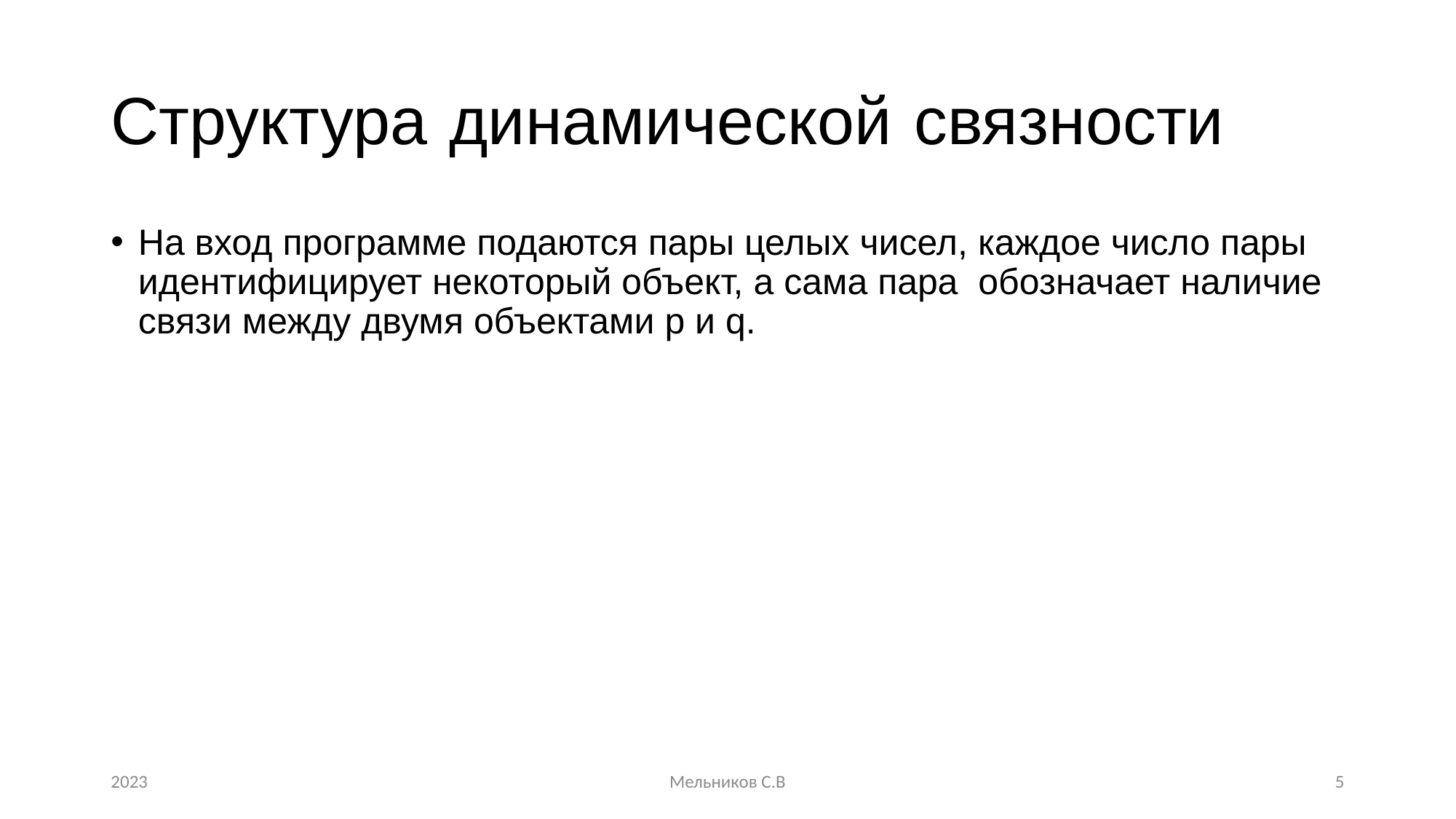

# Структура динамической связности
На вход программе подаются пары целых чисел, каждое число пары идентифицирует некоторый объект, а сама пара  обозначает наличие связи между двумя объектами p и q.
2023
Мельников С.В
5